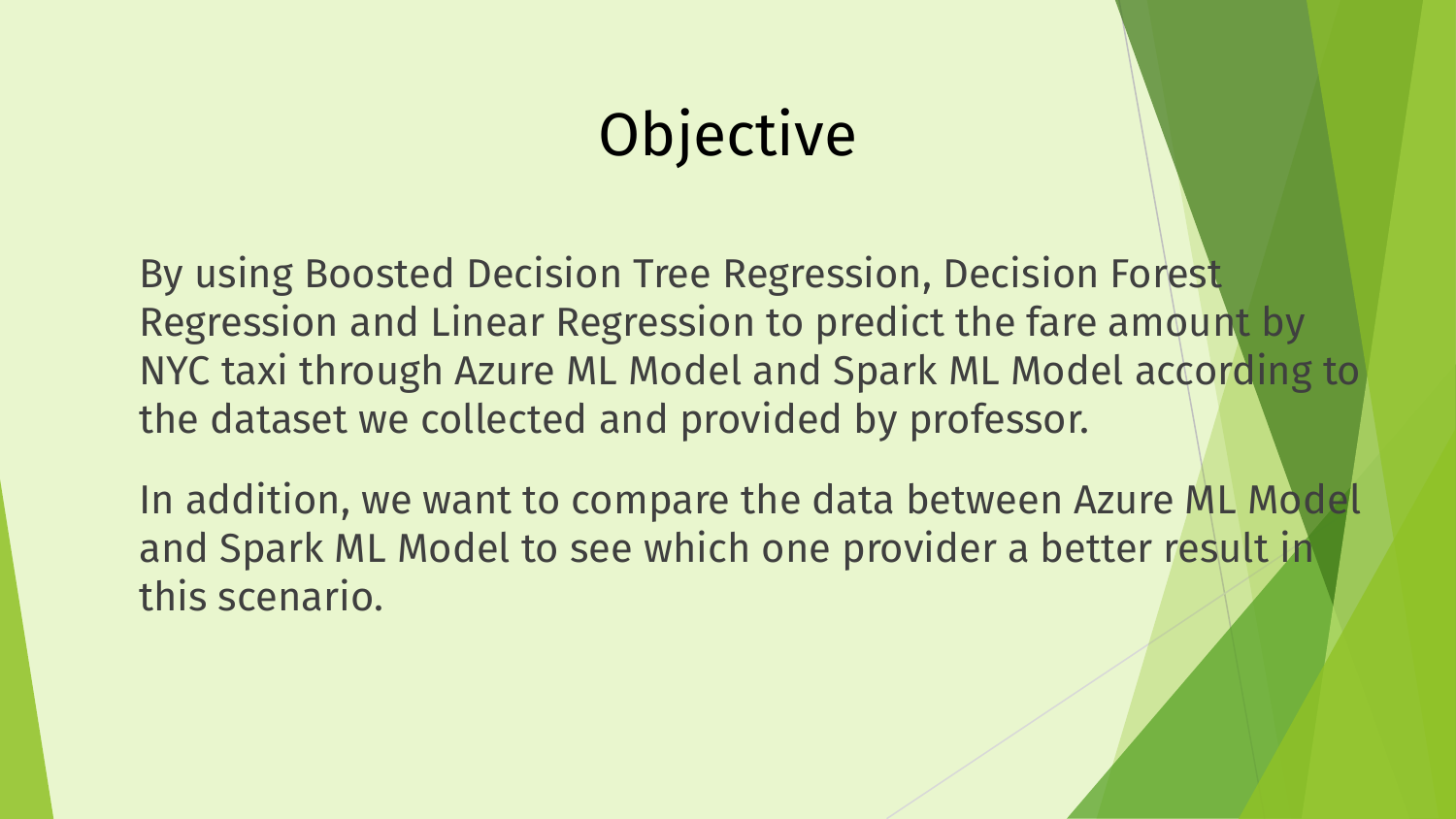

# Objective
By using Boosted Decision Tree Regression, Decision Forest Regression and Linear Regression to predict the fare amount by NYC taxi through Azure ML Model and Spark ML Model according to the dataset we collected and provided by professor.
In addition, we want to compare the data between Azure ML Model and Spark ML Model to see which one provider a better result in this scenario.